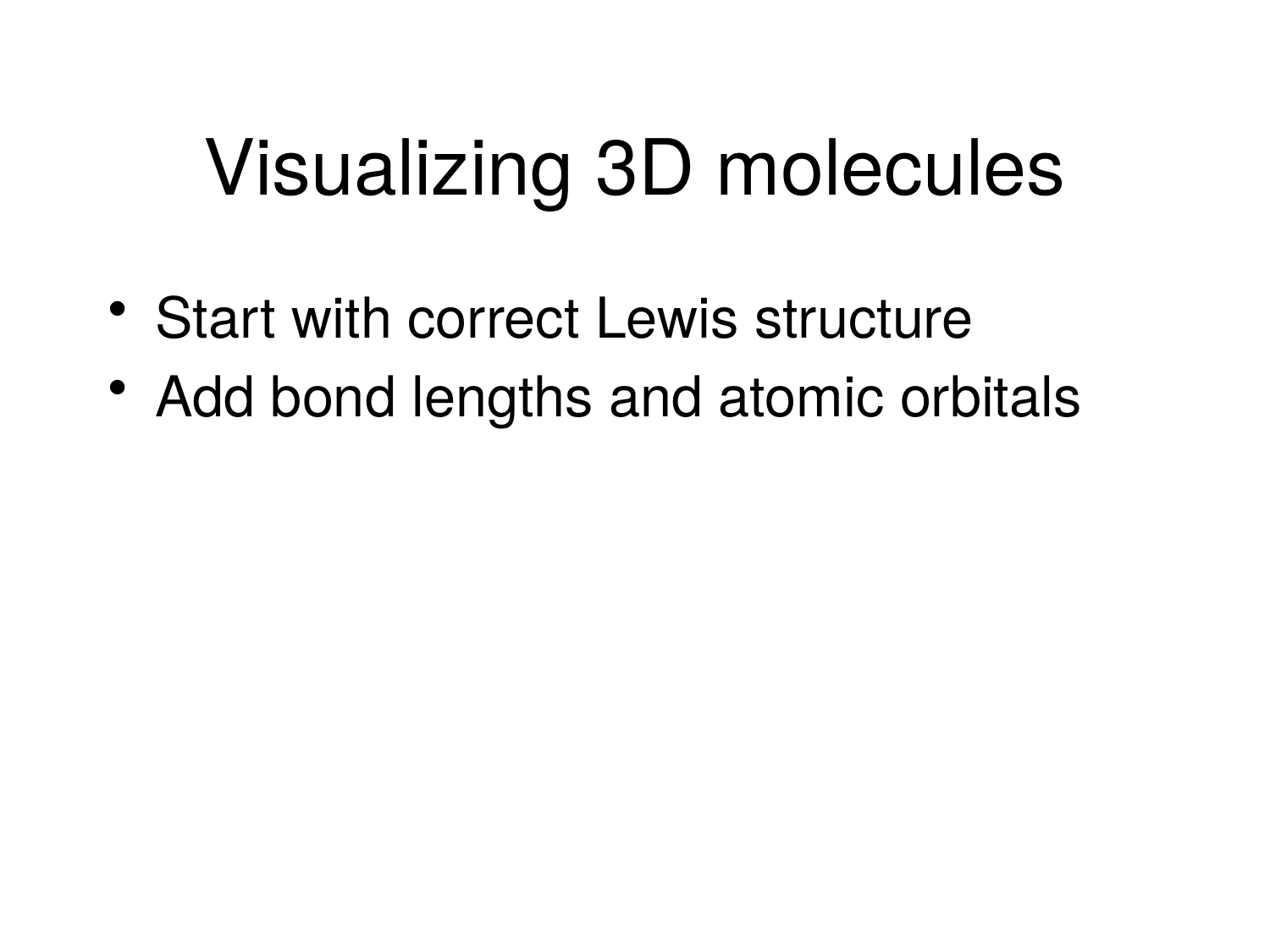

# Visualizing 3D molecules
Start with correct Lewis structure
Add bond lengths and atomic orbitals